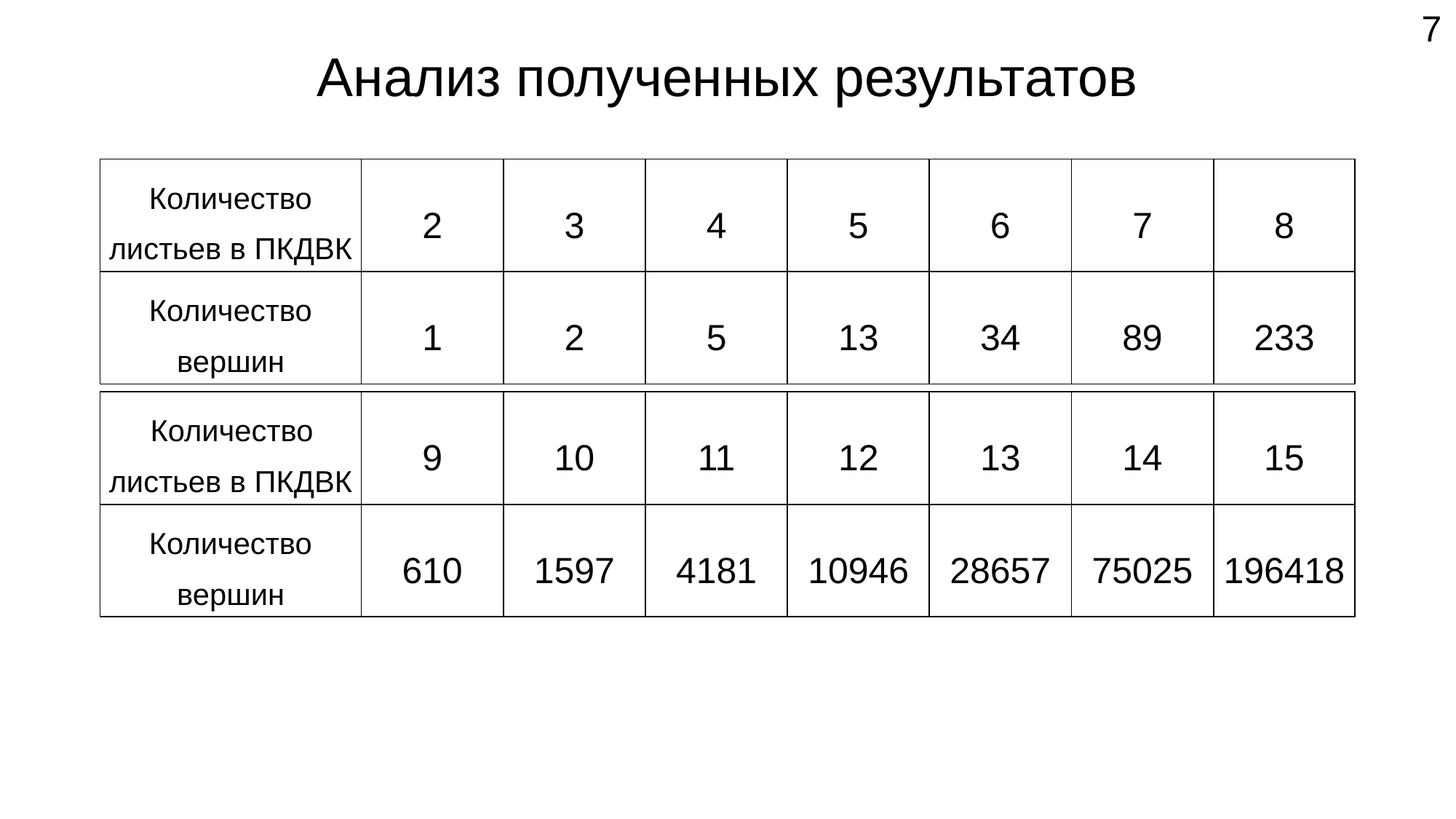

7
# Анализ полученных результатов
| Количество листьев в ПКДВК | 2 | 3 | 4 | 5 | 6 | 7 | 8 |
| --- | --- | --- | --- | --- | --- | --- | --- |
| Количество вершин | 1 | 2 | 5 | 13 | 34 | 89 | 233 |
| Количество листьев в ПКДВК | 9 | 10 | 11 | 12 | 13 | 14 | 15 |
| --- | --- | --- | --- | --- | --- | --- | --- |
| Количество вершин | 610 | 1597 | 4181 | 10946 | 28657 | 75025 | 196418 |